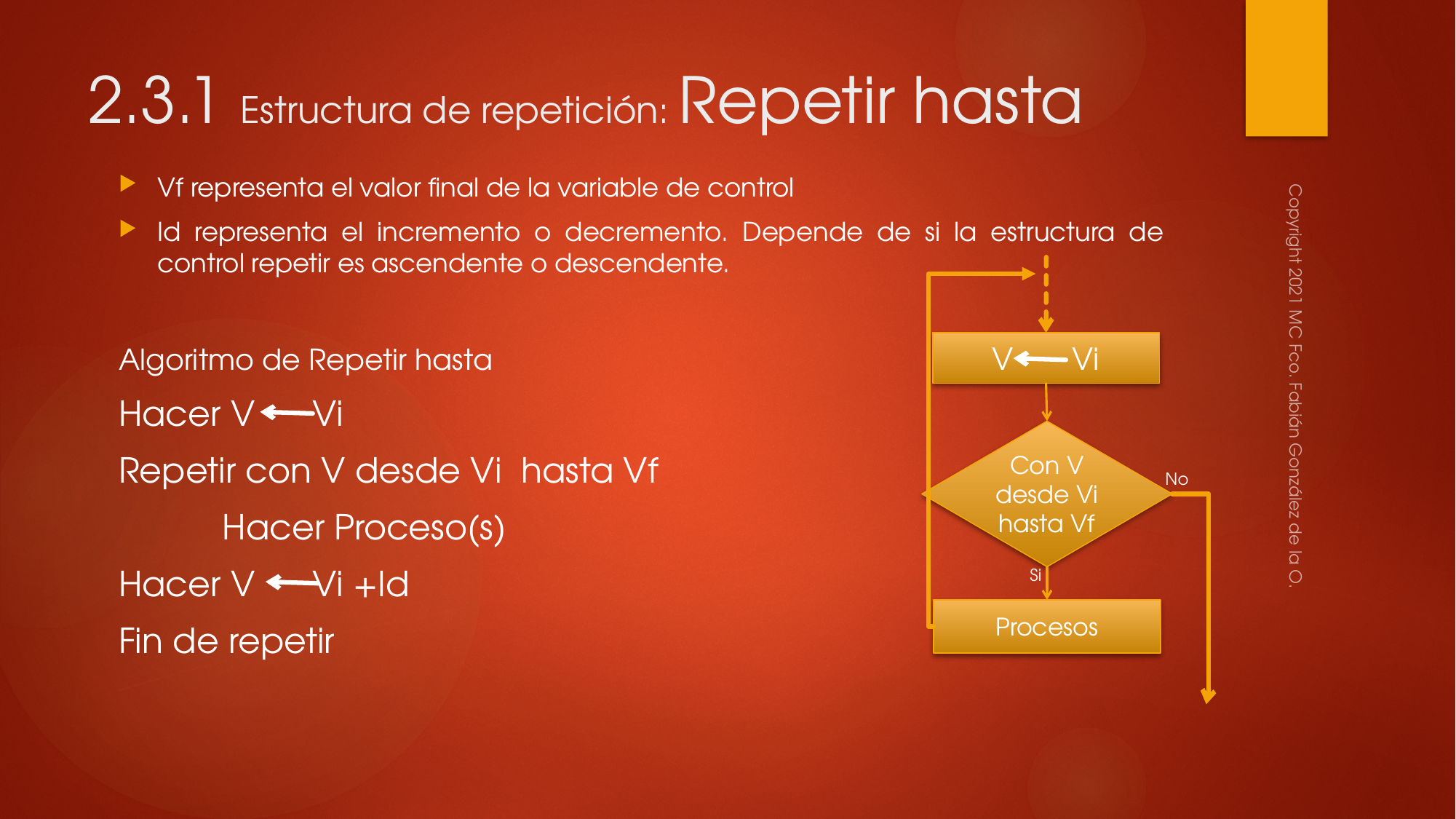

# 2.3.1 Estructura de repetición: Repetir hasta
Vf representa el valor final de la variable de control
Id representa el incremento o decremento. Depende de si la estructura de control repetir es ascendente o descendente.

Algoritmo de Repetir hasta
Hacer V      Vi
Repetir con V desde Vi  hasta Vf
	Hacer Proceso(s)
Hacer V      Vi +Id
Fin de repetir
V       Vi
Copyright 2021 MC Fco. Fabián González de la O.
Con V desde Vi hasta Vf
No
Si
Procesos